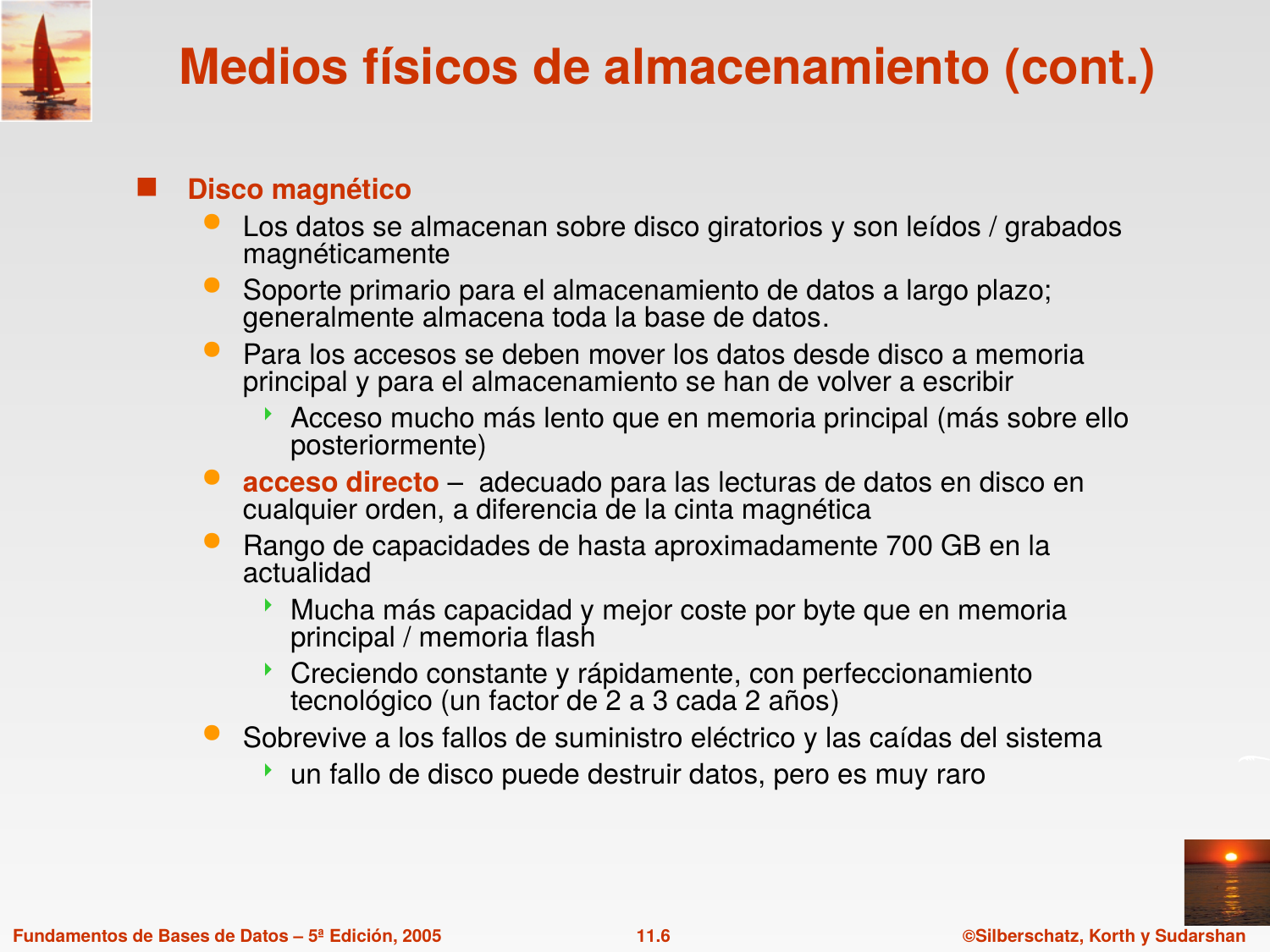

# Medios físicos de almacenamiento (cont.)
Disco magnético
Los datos se almacenan sobre disco giratorios y son leídos / grabados magnéticamente
Soporte primario para el almacenamiento de datos a largo plazo; generalmente almacena toda la base de datos.
Para los accesos se deben mover los datos desde disco a memoria principal y para el almacenamiento se han de volver a escribir
Acceso mucho más lento que en memoria principal (más sobre ello posteriormente)
acceso directo –  adecuado para las lecturas de datos en disco en cualquier orden, a diferencia de la cinta magnética
Rango de capacidades de hasta aproximadamente 700 GB en la actualidad
Mucha más capacidad y mejor coste por byte que en memoria principal / memoria flash
Creciendo constante y rápidamente, con perfeccionamiento tecnológico (un factor de 2 a 3 cada 2 años)
Sobrevive a los fallos de suministro eléctrico y las caídas del sistema
un fallo de disco puede destruir datos, pero es muy raro